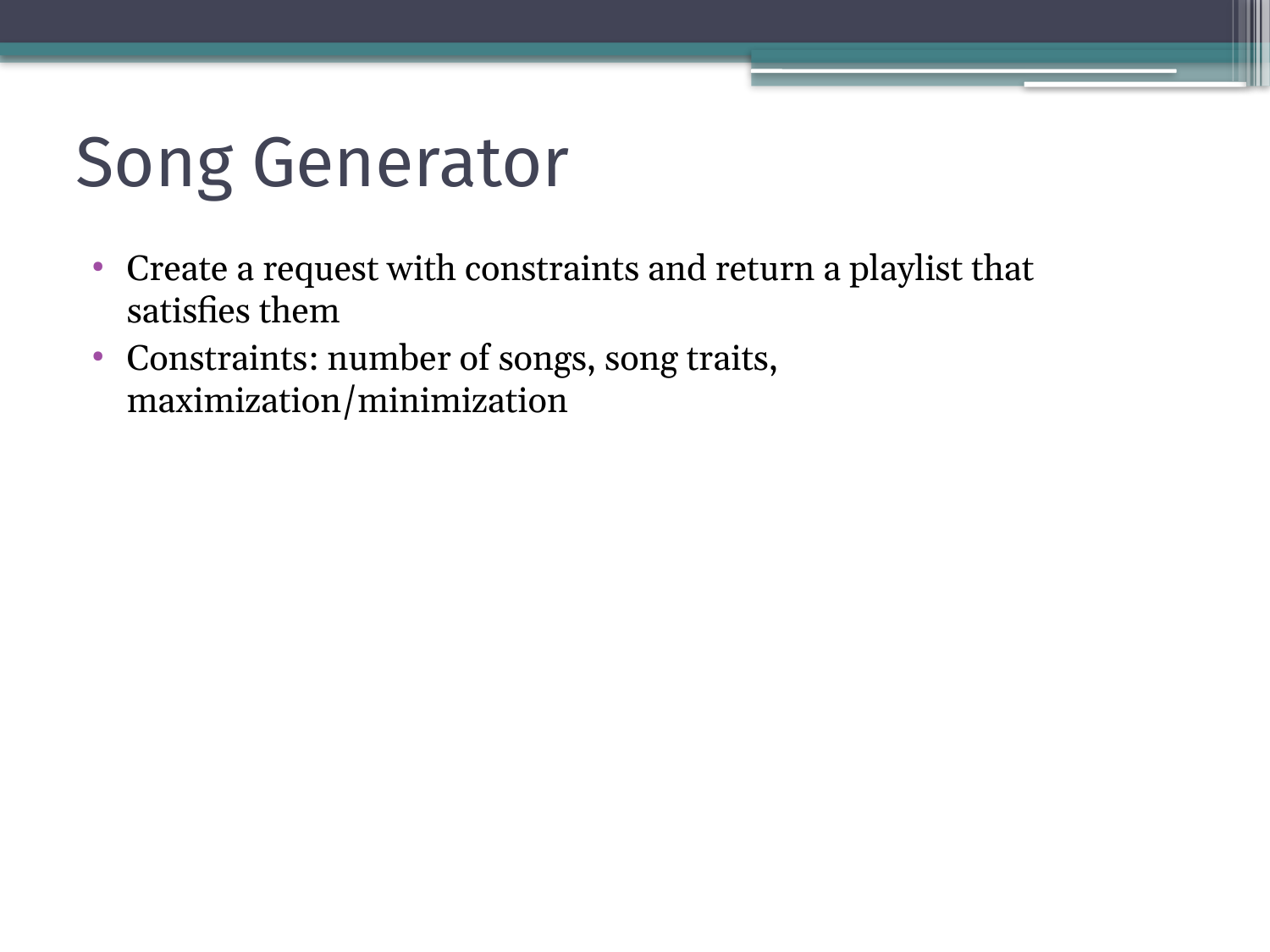

# Song Generator
Create a request with constraints and return a playlist that satisfies them
Constraints: number of songs, song traits, maximization/minimization